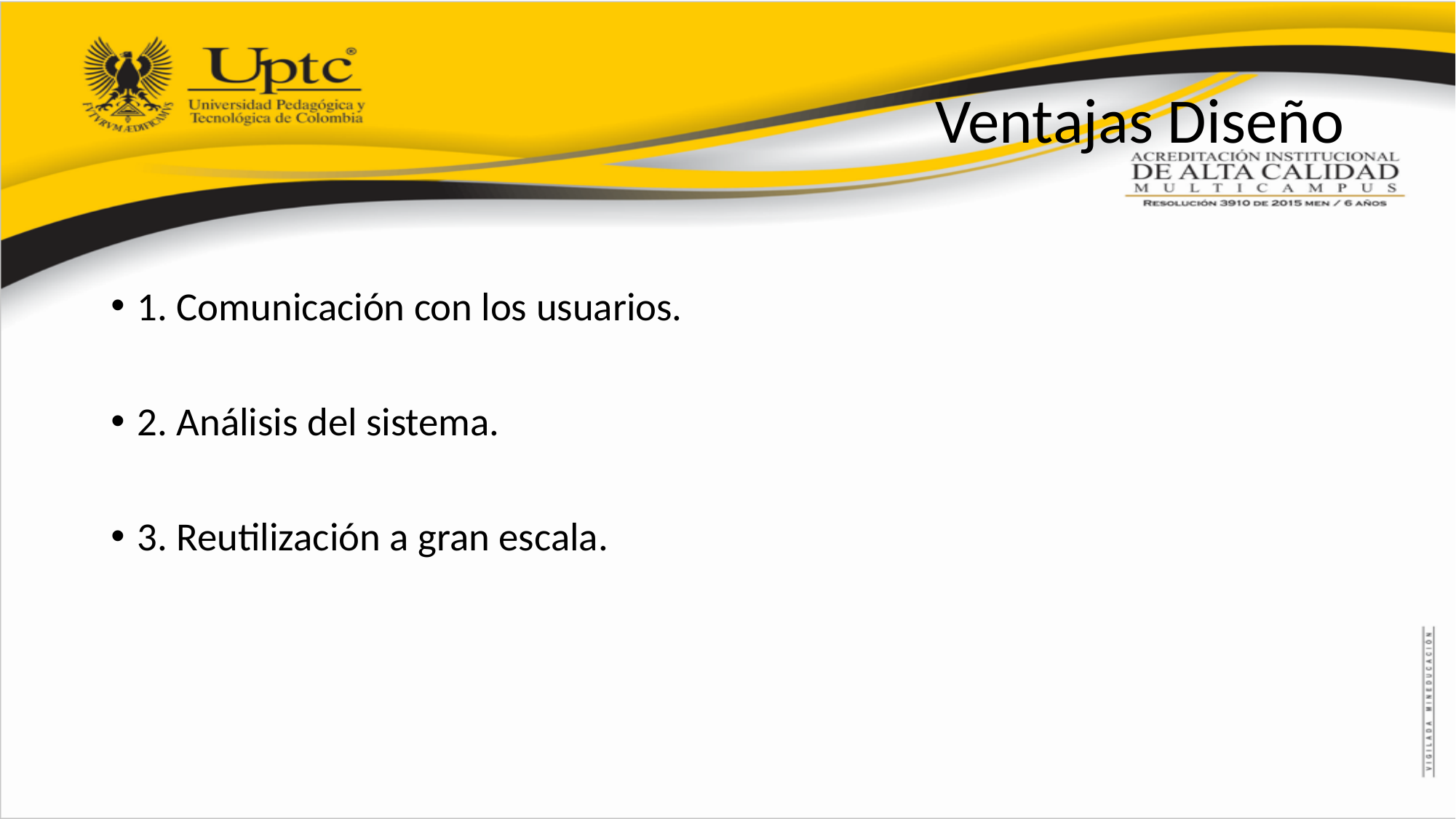

# Ventajas Diseño

1. Comunicación con los usuarios.

2. Análisis del sistema.

3. Reutilización a gran escala.